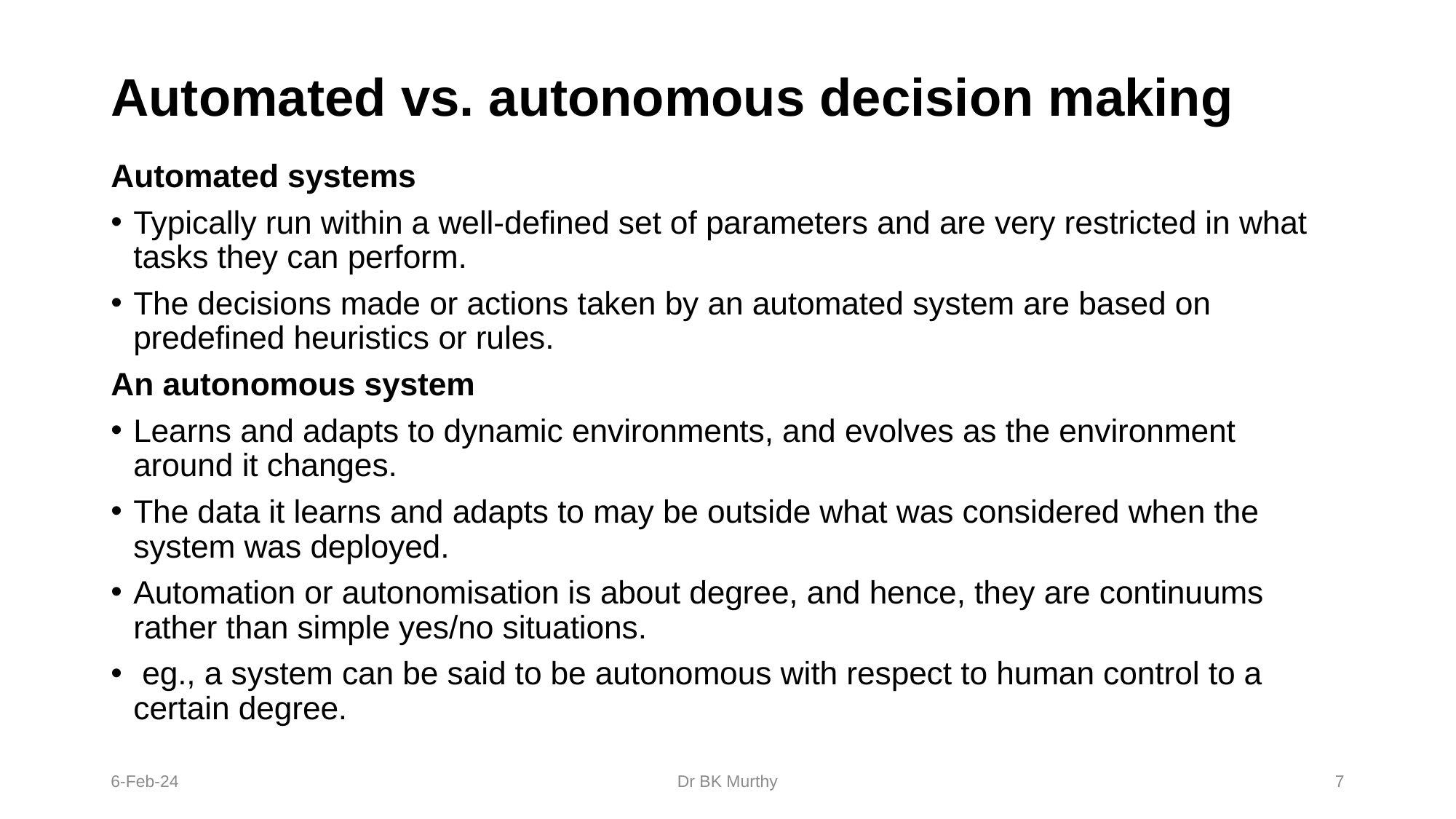

# Automated vs. autonomous decision making
Automated systems
Typically run within a well-defined set of parameters and are very restricted in what tasks they can perform.
The decisions made or actions taken by an automated system are based on predefined heuristics or rules.
An autonomous system
Learns and adapts to dynamic environments, and evolves as the environment around it changes.
The data it learns and adapts to may be outside what was considered when the system was deployed.
Automation or autonomisation is about degree, and hence, they are continuums rather than simple yes/no situations.
 eg., a system can be said to be autonomous with respect to human control to a certain degree.
6-Feb-24
Dr BK Murthy
7